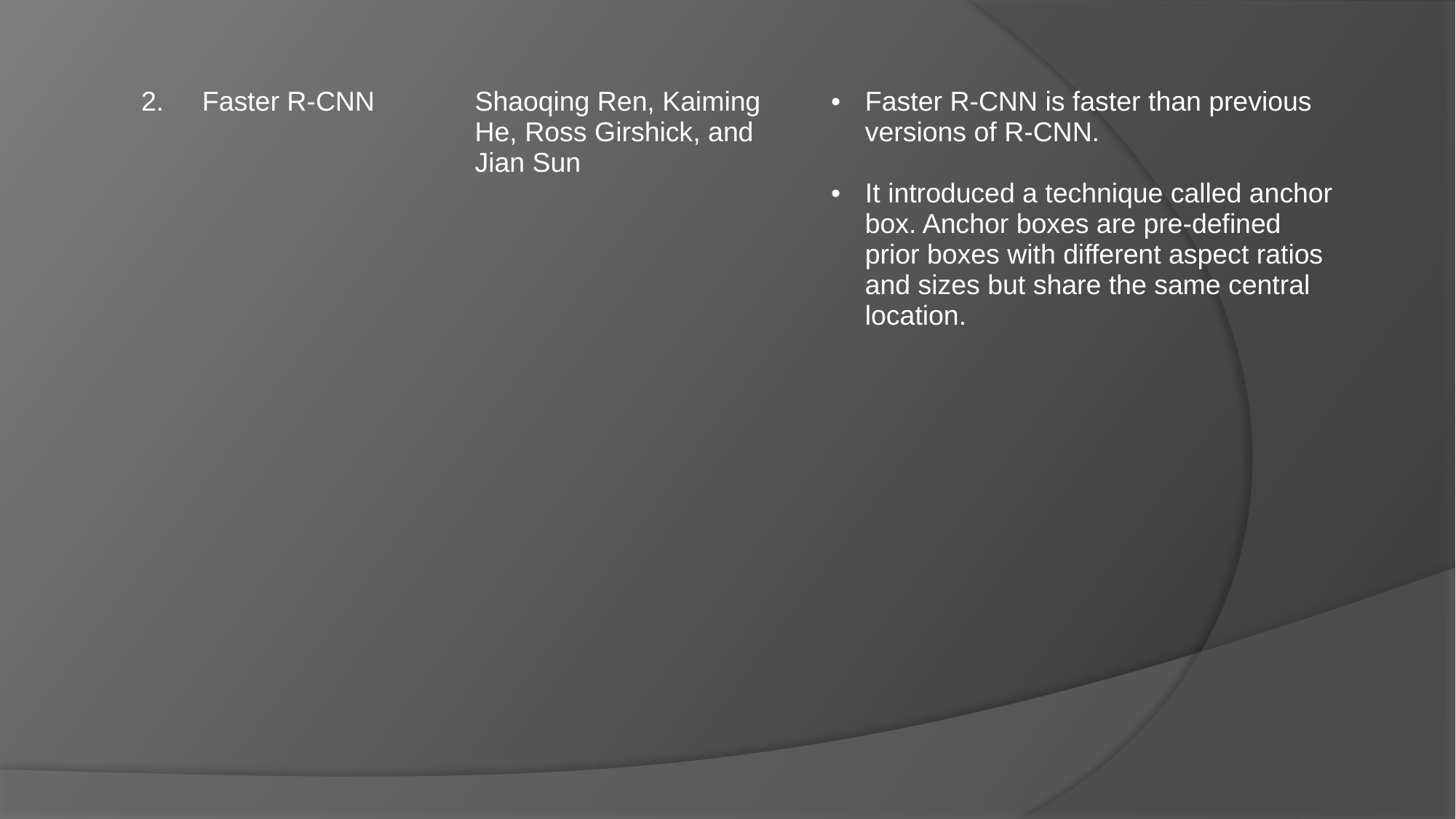

| 2. | Faster R-CNN | Shaoqing Ren, Kaiming He, Ross Girshick, and Jian Sun | Faster R-CNN is faster than previous versions of R-CNN. It introduced a technique called anchor box. Anchor boxes are pre-defined prior boxes with different aspect ratios and sizes but share the same central location. |
| --- | --- | --- | --- |